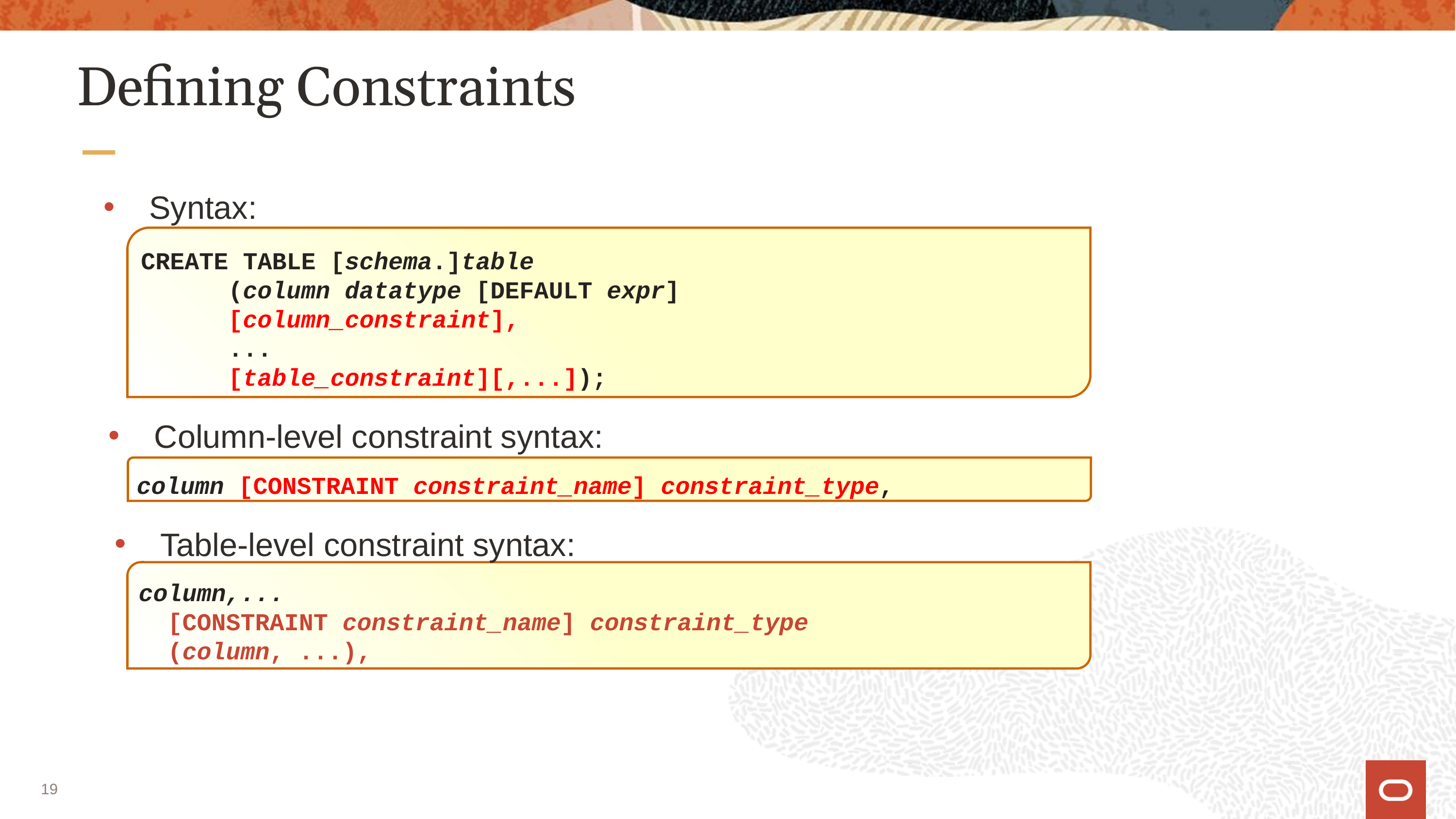

# Defining Constraints
Syntax:
CREATE TABLE [schema.]table
      (column datatype [DEFAULT expr]
      [column_constraint],
      ...
      [table_constraint][,...]);
Column-level constraint syntax:
column [CONSTRAINT constraint_name] constraint_type,
Table-level constraint syntax:
column,...
  [CONSTRAINT constraint_name] constraint_type
  (column, ...),